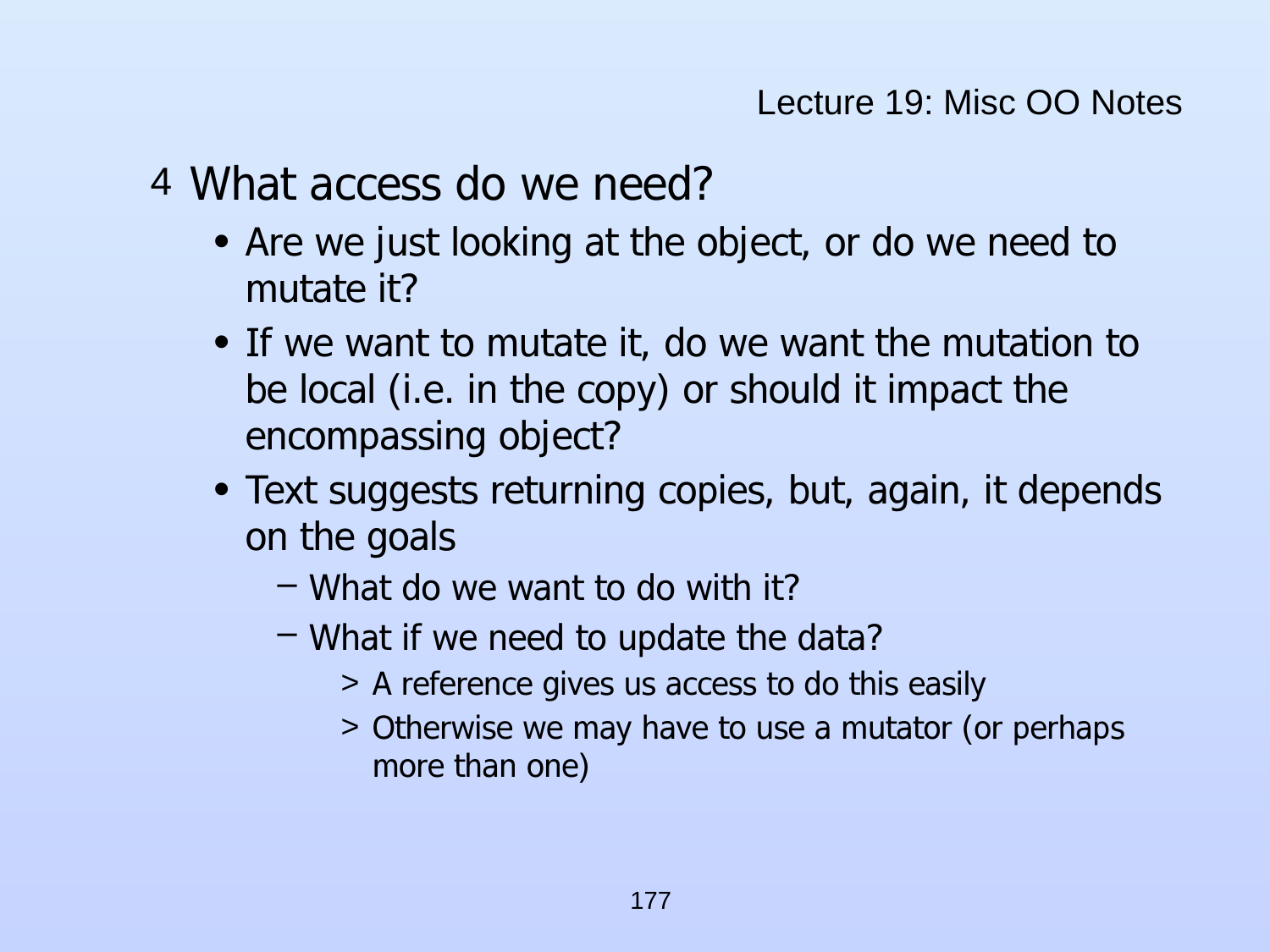

# Lecture 19: Misc OO Notes
What access do we need?
Are we just looking at the object, or do we need to mutate it?
If we want to mutate it, do we want the mutation to be local (i.e. in the copy) or should it impact the encompassing object?
Text suggests returning copies, but, again, it depends on the goals
What do we want to do with it?
What if we need to update the data?
A reference gives us access to do this easily
Otherwise we may have to use a mutator (or perhaps more than one)
177